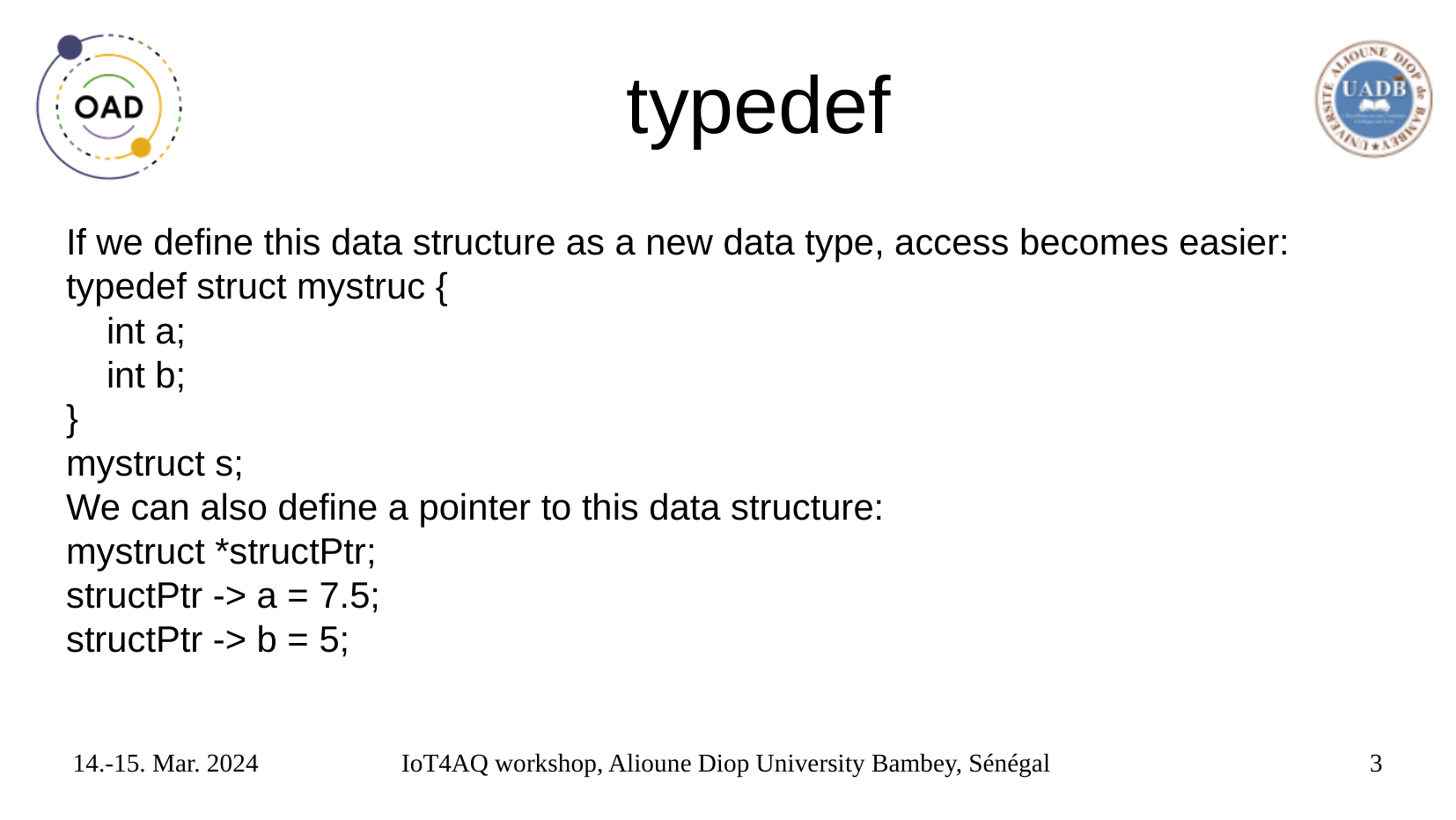

# typedef
If we define this data structure as a new data type, access becomes easier:
typedef struct mystruc {
    int a;
    int b;
}
mystruct s;
We can also define a pointer to this data structure:
mystruct *structPtr;
structPtr -> a = 7.5;
structPtr -> b = 5;
14.-15. Mar. 2024
IoT4AQ workshop, Alioune Diop University Bambey, Sénégal
3